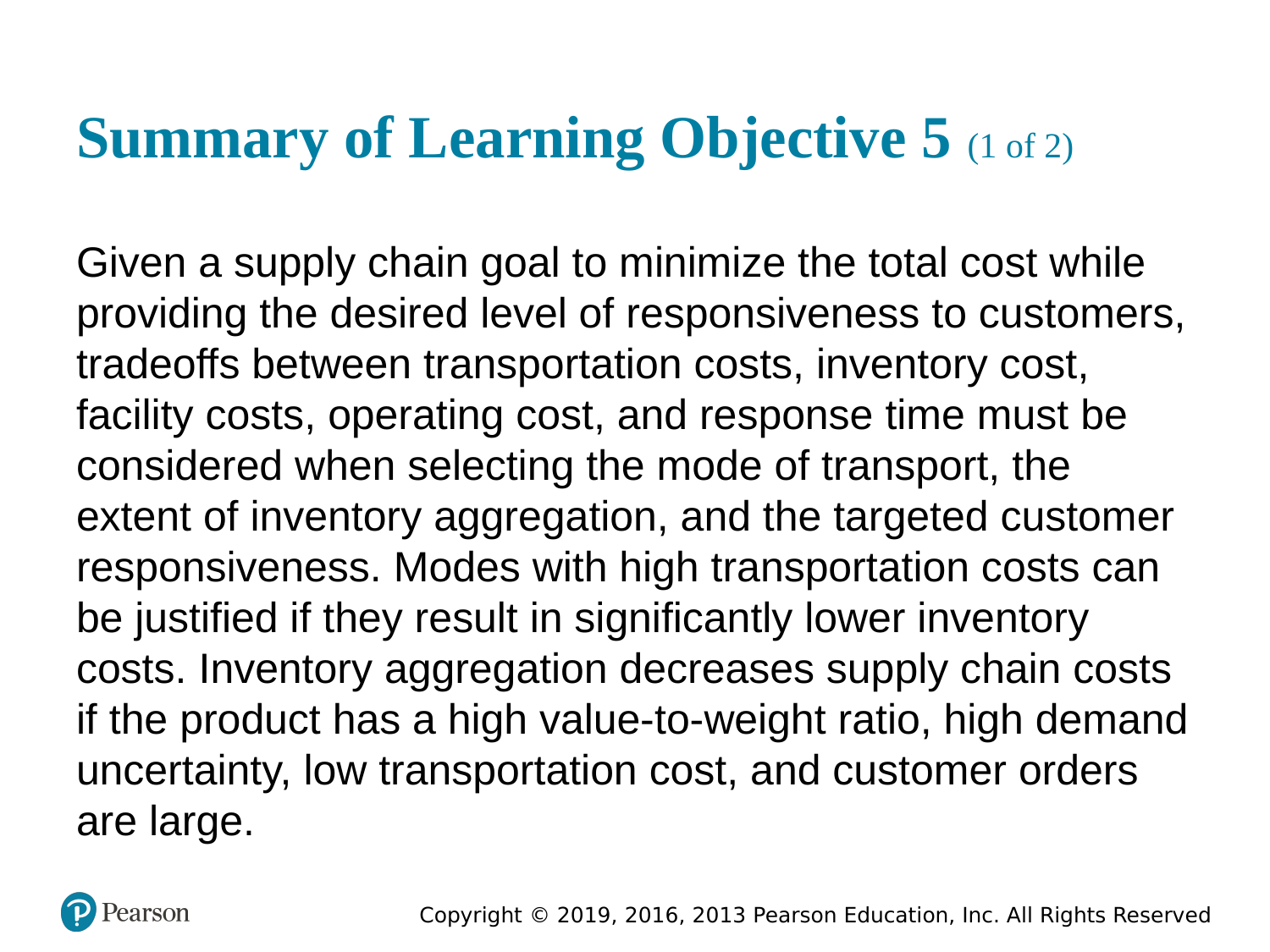

# Summary of Learning Objective 5 (1 of 2)
Given a supply chain goal to minimize the total cost while providing the desired level of responsiveness to customers, tradeoffs between transportation costs, inventory cost, facility costs, operating cost, and response time must be considered when selecting the mode of transport, the extent of inventory aggregation, and the targeted customer responsiveness. Modes with high transportation costs can be justified if they result in significantly lower inventory costs. Inventory aggregation decreases supply chain costs if the product has a high value-to-weight ratio, high demand uncertainty, low transportation cost, and customer orders are large.